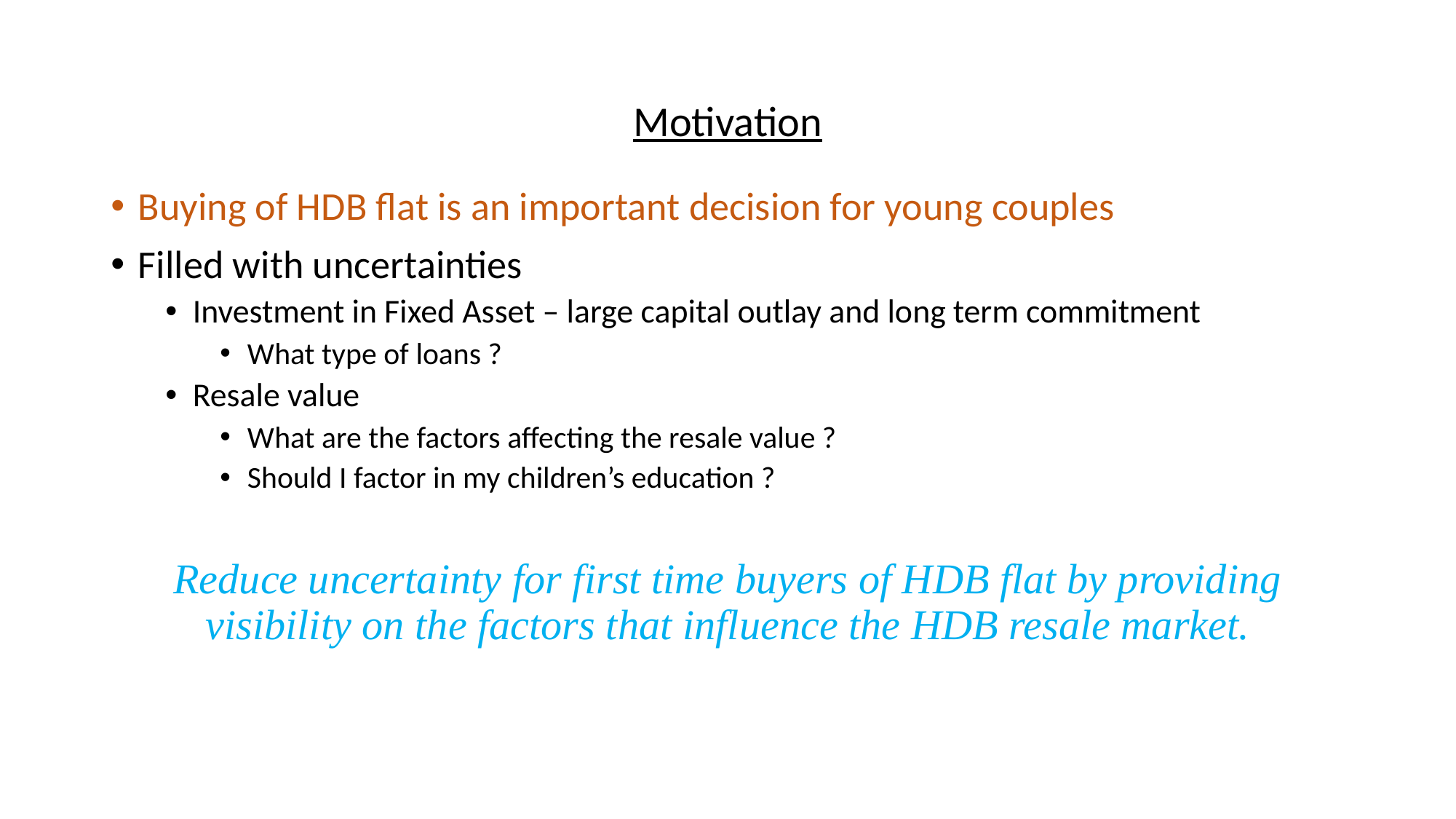

# Motivation
Buying of HDB flat is an important decision for young couples
Filled with uncertainties
Investment in Fixed Asset – large capital outlay and long term commitment
What type of loans ?
Resale value
What are the factors affecting the resale value ?
Should I factor in my children’s education ?

Reduce uncertainty for first time buyers of HDB flat by providing visibility on the factors that influence the HDB resale market.